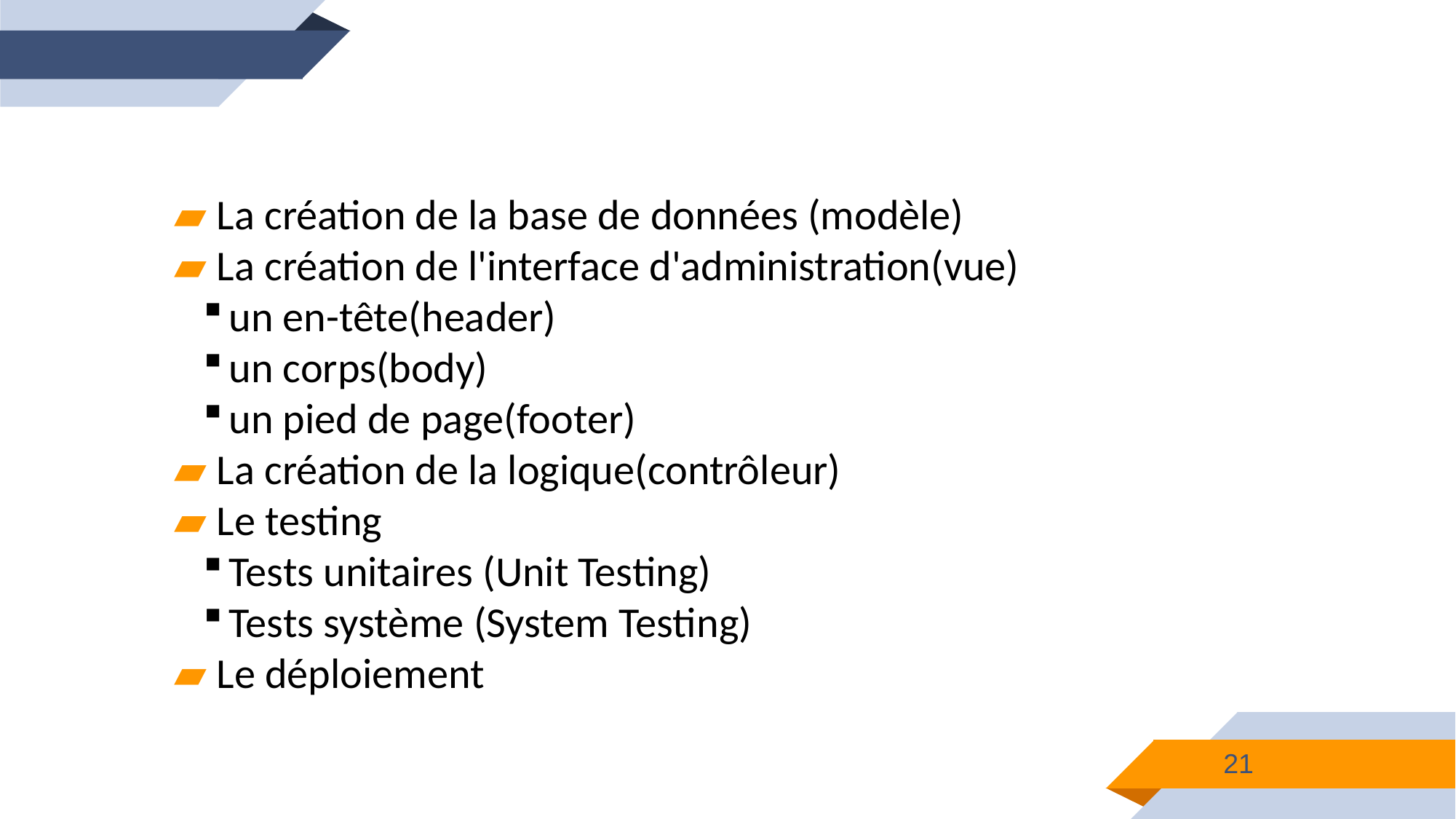

▰ La création de la base de données (modèle)
▰ La création de l'interface d'administration(vue)
un en-tête(header)
un corps(body)
un pied de page(footer)
▰ La création de la logique(contrôleur)
▰ Le testing
Tests unitaires (Unit Testing)
Tests système (System Testing)
▰ Le déploiement
21